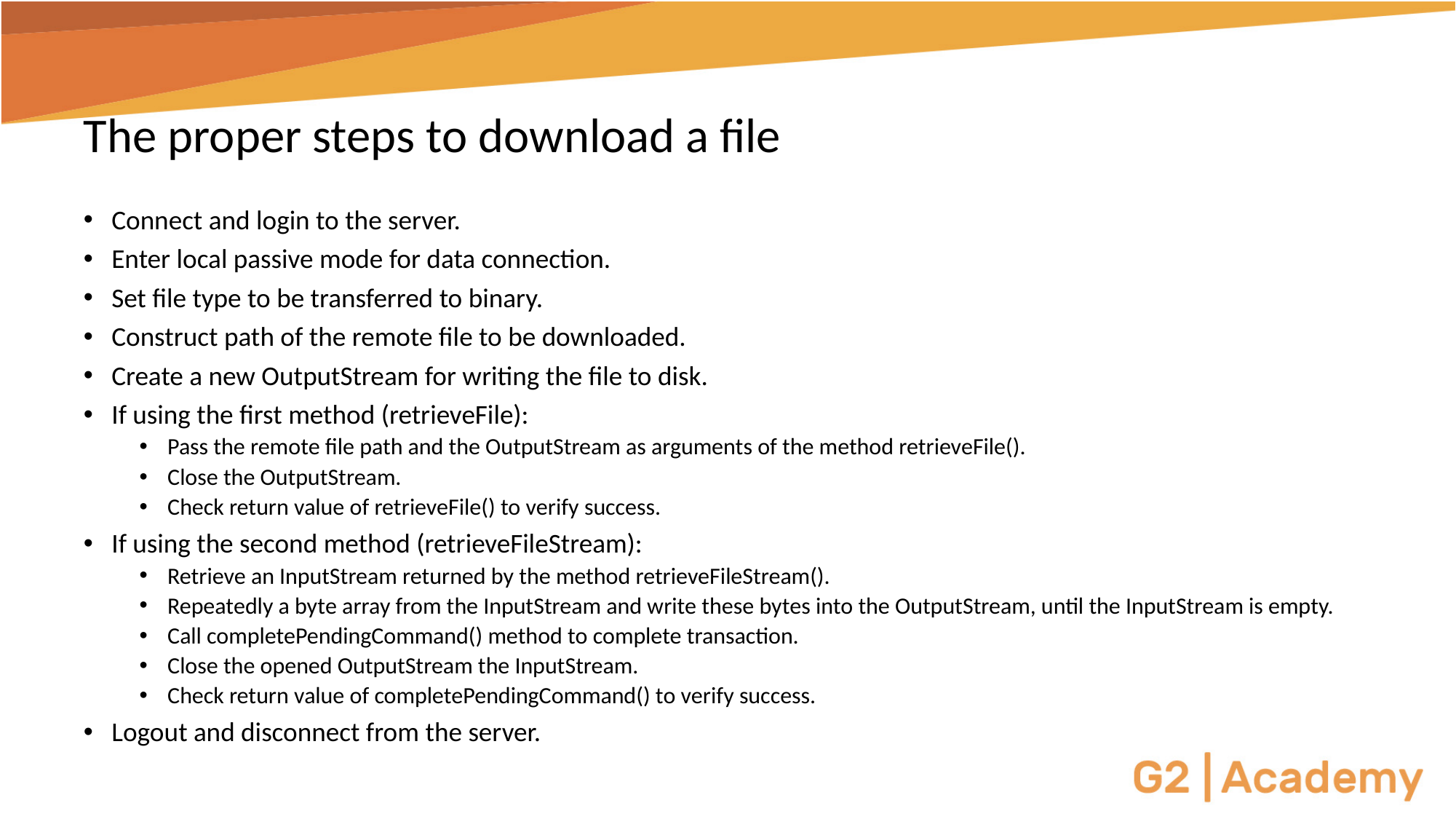

# The proper steps to download a file
Connect and login to the server.
Enter local passive mode for data connection.
Set file type to be transferred to binary.
Construct path of the remote file to be downloaded.
Create a new OutputStream for writing the file to disk.
If using the first method (retrieveFile):
Pass the remote file path and the OutputStream as arguments of the method retrieveFile().
Close the OutputStream.
Check return value of retrieveFile() to verify success.
If using the second method (retrieveFileStream):
Retrieve an InputStream returned by the method retrieveFileStream().
Repeatedly a byte array from the InputStream and write these bytes into the OutputStream, until the InputStream is empty.
Call completePendingCommand() method to complete transaction.
Close the opened OutputStream the InputStream.
Check return value of completePendingCommand() to verify success.
Logout and disconnect from the server.